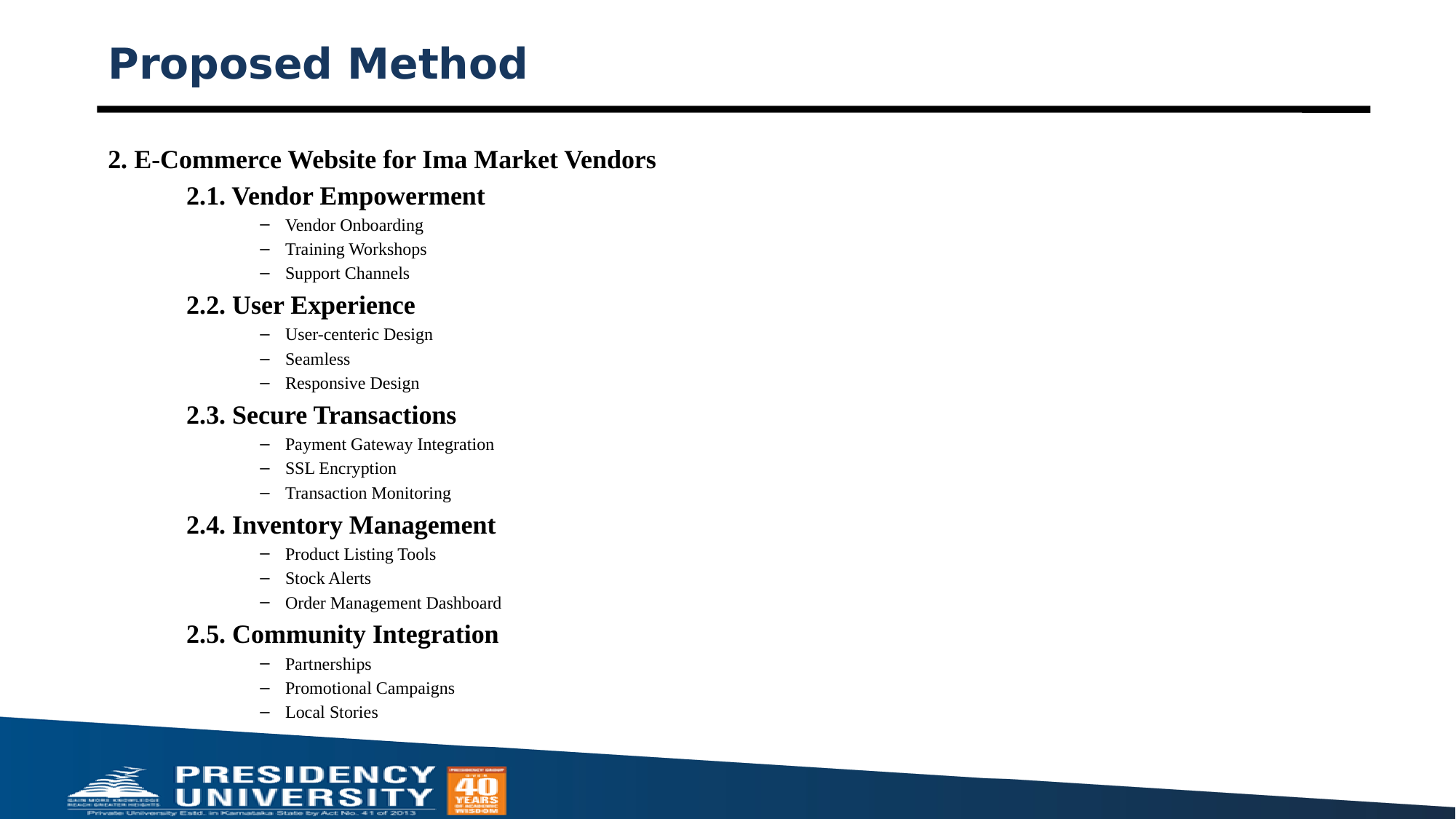

# Proposed Method
2. E-Commerce Website for Ima Market Vendors
	2.1. Vendor Empowerment
Vendor Onboarding
Training Workshops
Support Channels
	2.2. User Experience
User-centeric Design
Seamless
Responsive Design
	2.3. Secure Transactions
Payment Gateway Integration
SSL Encryption
Transaction Monitoring
	2.4. Inventory Management
Product Listing Tools
Stock Alerts
Order Management Dashboard
	2.5. Community Integration
Partnerships
Promotional Campaigns
Local Stories